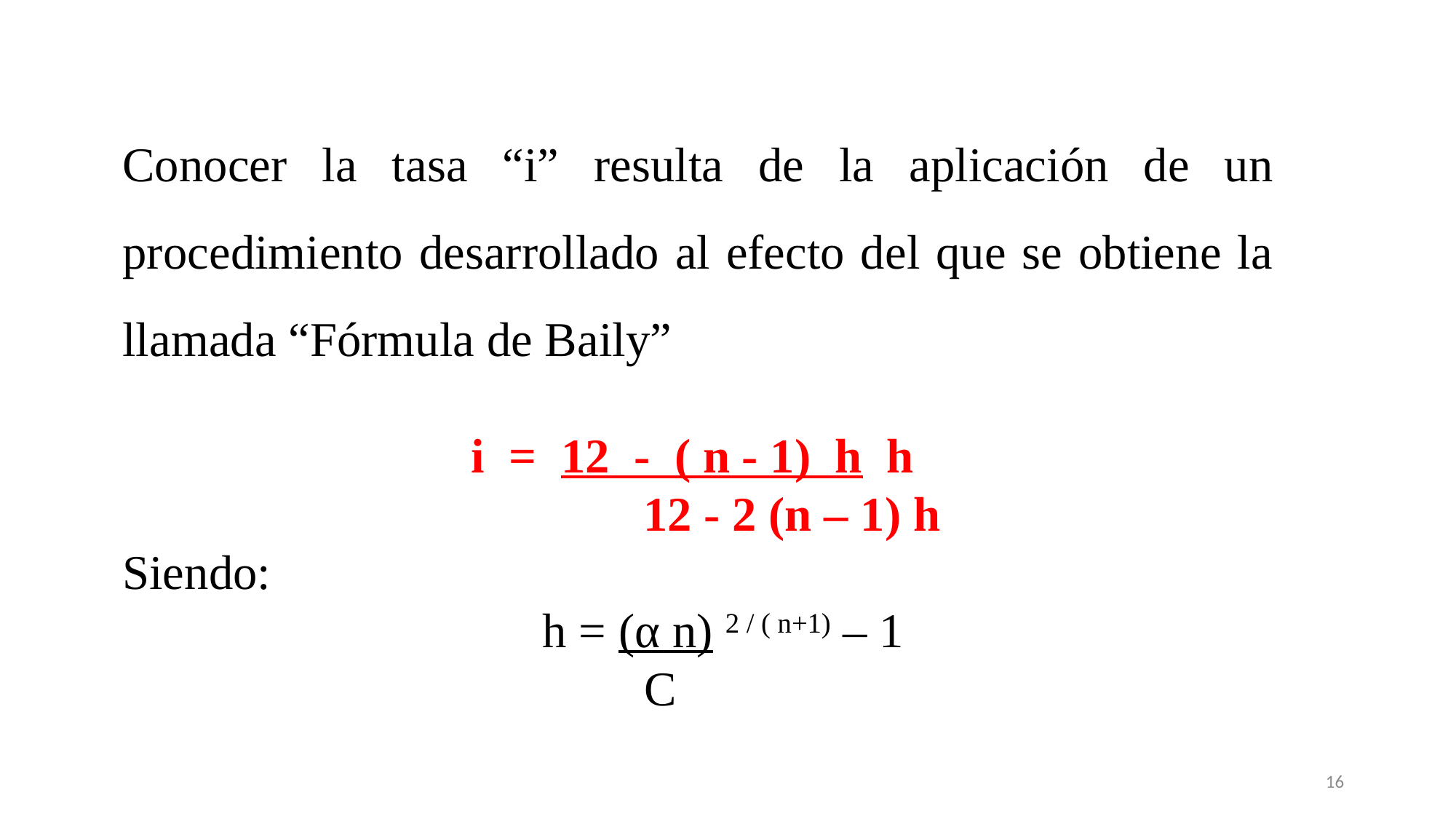

Conocer la tasa “i” resulta de la aplicación de un procedimiento desarrollado al efecto del que se obtiene la llamada “Fórmula de Baily”

i  =  12  -  ( n - 1)  h  h
   		 12 - 2 (n – 1) h
Siendo:
    h = (α n) 2 / ( n+1) – 1
				       C
16